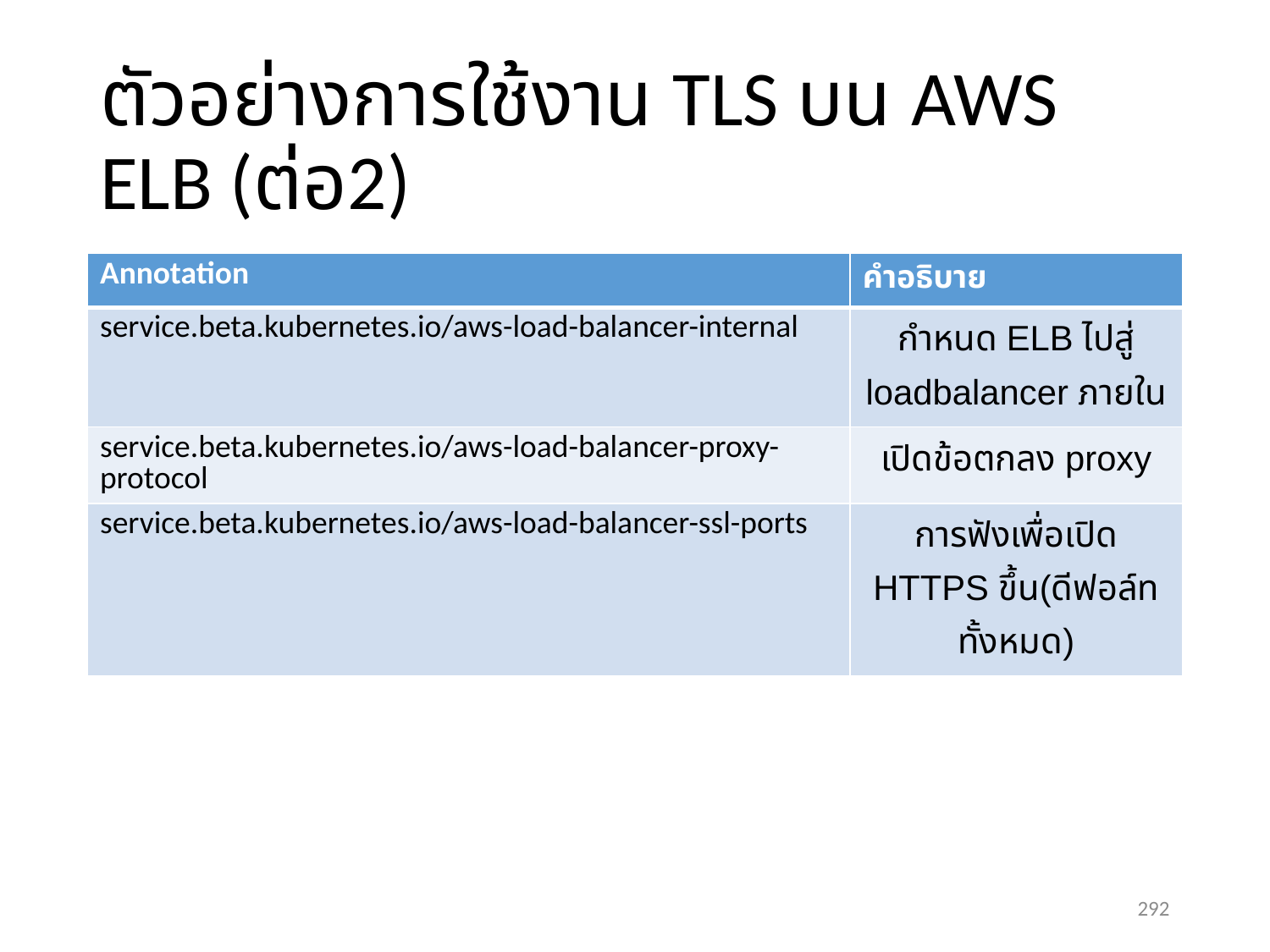

# ตัวอย่างการใช้งาน TLS บน AWS ELB (ต่อ2)
| Annotation | คำอธิบาย |
| --- | --- |
| service.beta.kubernetes.io/aws-load-balancer-internal | กำหนด ELB ไปสู่ loadbalancer ภายใน |
| service.beta.kubernetes.io/aws-load-balancer-proxy-protocol | เปิดข้อตกลง proxy |
| service.beta.kubernetes.io/aws-load-balancer-ssl-ports | การฟังเพื่อเปิด HTTPS ขึ้น(ดีฟอล์ททั้งหมด) |
292